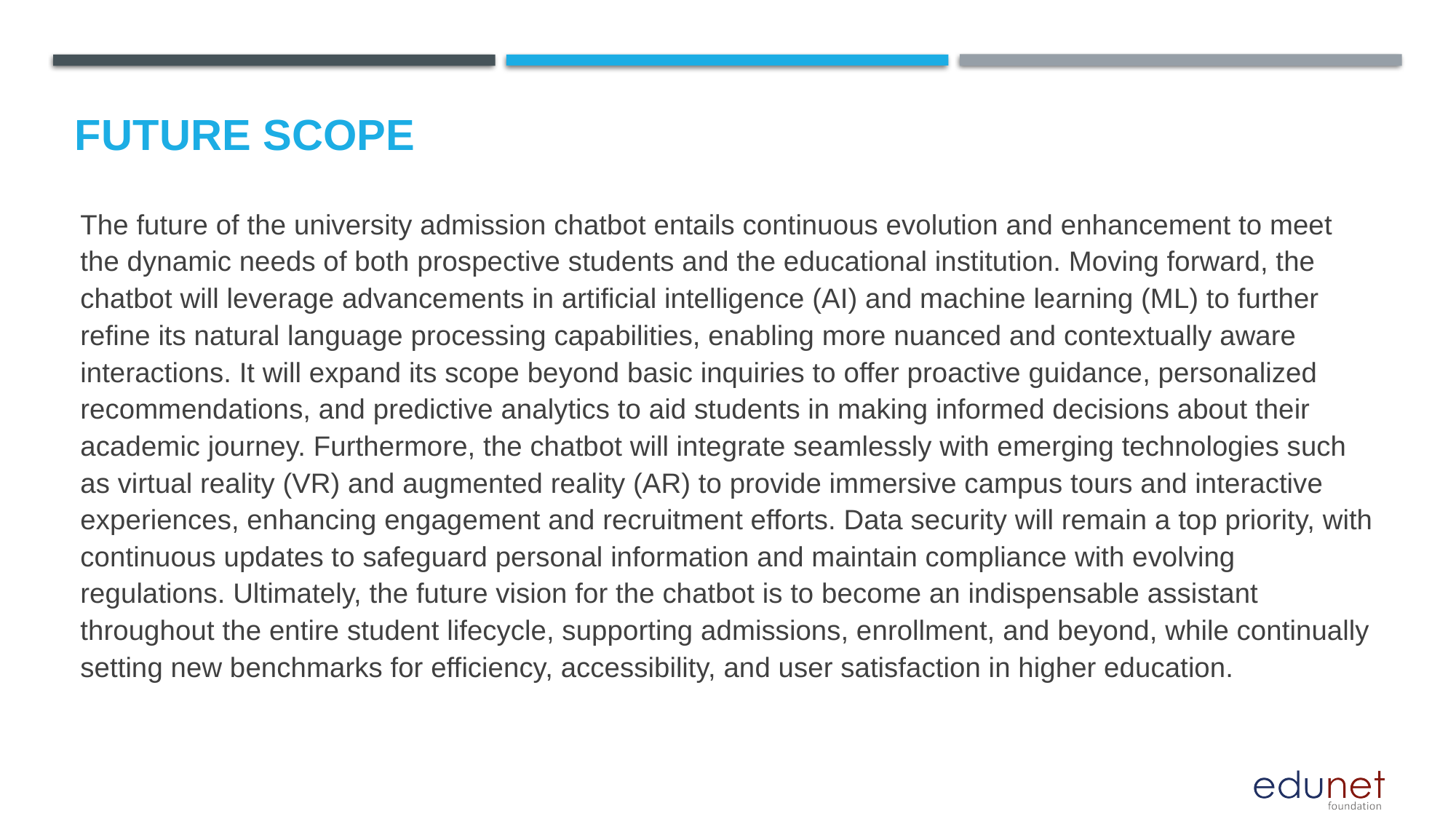

Future scope

The future of the university admission chatbot entails continuous evolution and enhancement to meet the dynamic needs of both prospective students and the educational institution. Moving forward, the chatbot will leverage advancements in artificial intelligence (AI) and machine learning (ML) to further refine its natural language processing capabilities, enabling more nuanced and contextually aware interactions. It will expand its scope beyond basic inquiries to offer proactive guidance, personalized recommendations, and predictive analytics to aid students in making informed decisions about their academic journey. Furthermore, the chatbot will integrate seamlessly with emerging technologies such as virtual reality (VR) and augmented reality (AR) to provide immersive campus tours and interactive experiences, enhancing engagement and recruitment efforts. Data security will remain a top priority, with continuous updates to safeguard personal information and maintain compliance with evolving regulations. Ultimately, the future vision for the chatbot is to become an indispensable assistant throughout the entire student lifecycle, supporting admissions, enrollment, and beyond, while continually setting new benchmarks for efficiency, accessibility, and user satisfaction in higher education.